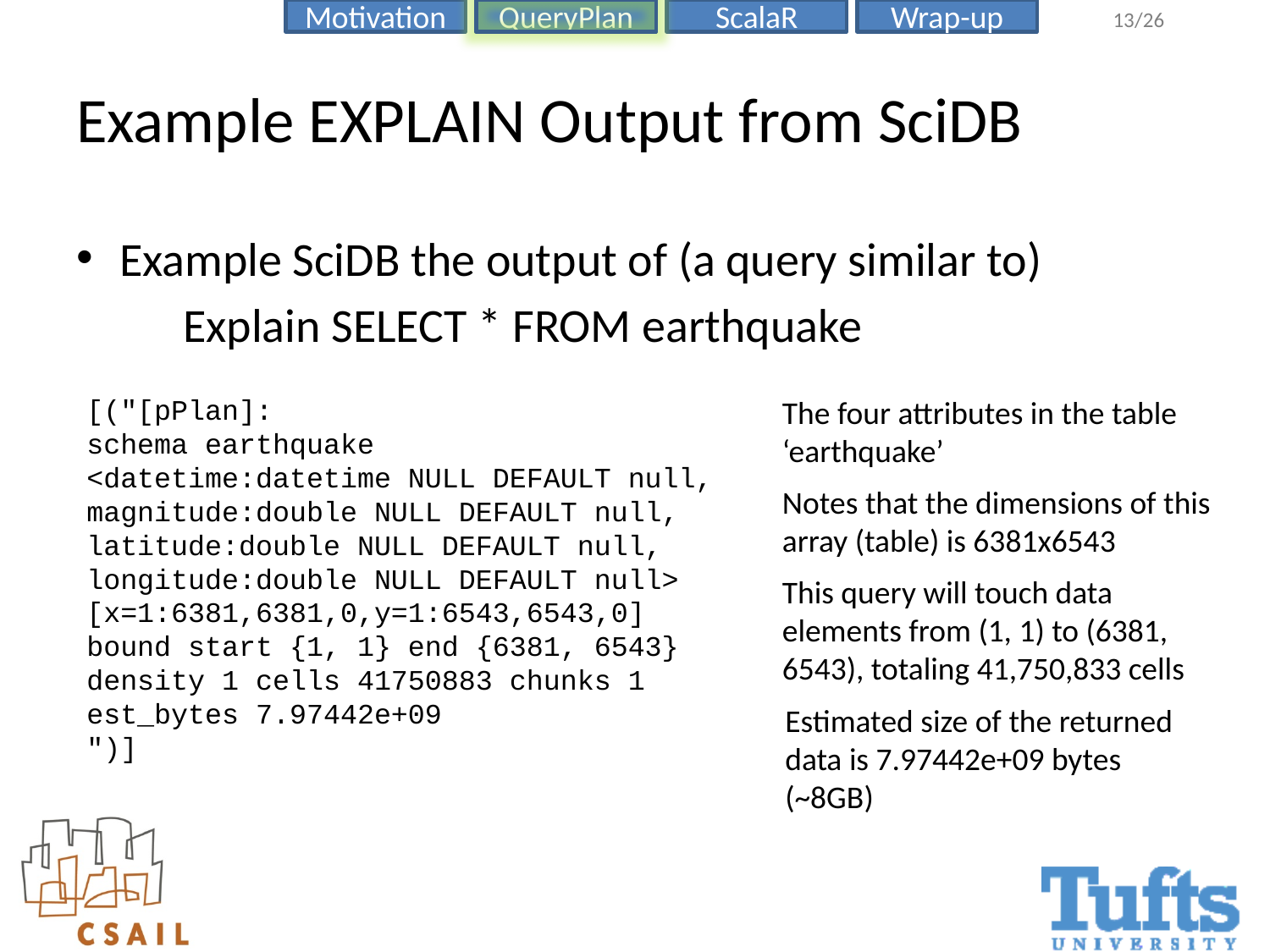

# Example EXPLAIN Output from SciDB
Example SciDB the output of (a query similar to)
	Explain SELECT * FROM earthquake
[("[pPlan]:
schema earthquake
<datetime:datetime NULL DEFAULT null,
magnitude:double NULL DEFAULT null,
latitude:double NULL DEFAULT null,
longitude:double NULL DEFAULT null>
[x=1:6381,6381,0,y=1:6543,6543,0]
bound start {1, 1} end {6381, 6543}
density 1 cells 41750883 chunks 1
est_bytes 7.97442e+09
")]
The four attributes in the table ‘earthquake’
Notes that the dimensions of this array (table) is 6381x6543
This query will touch data elements from (1, 1) to (6381, 6543), totaling 41,750,833 cells
Estimated size of the returned data is 7.97442e+09 bytes (~8GB)